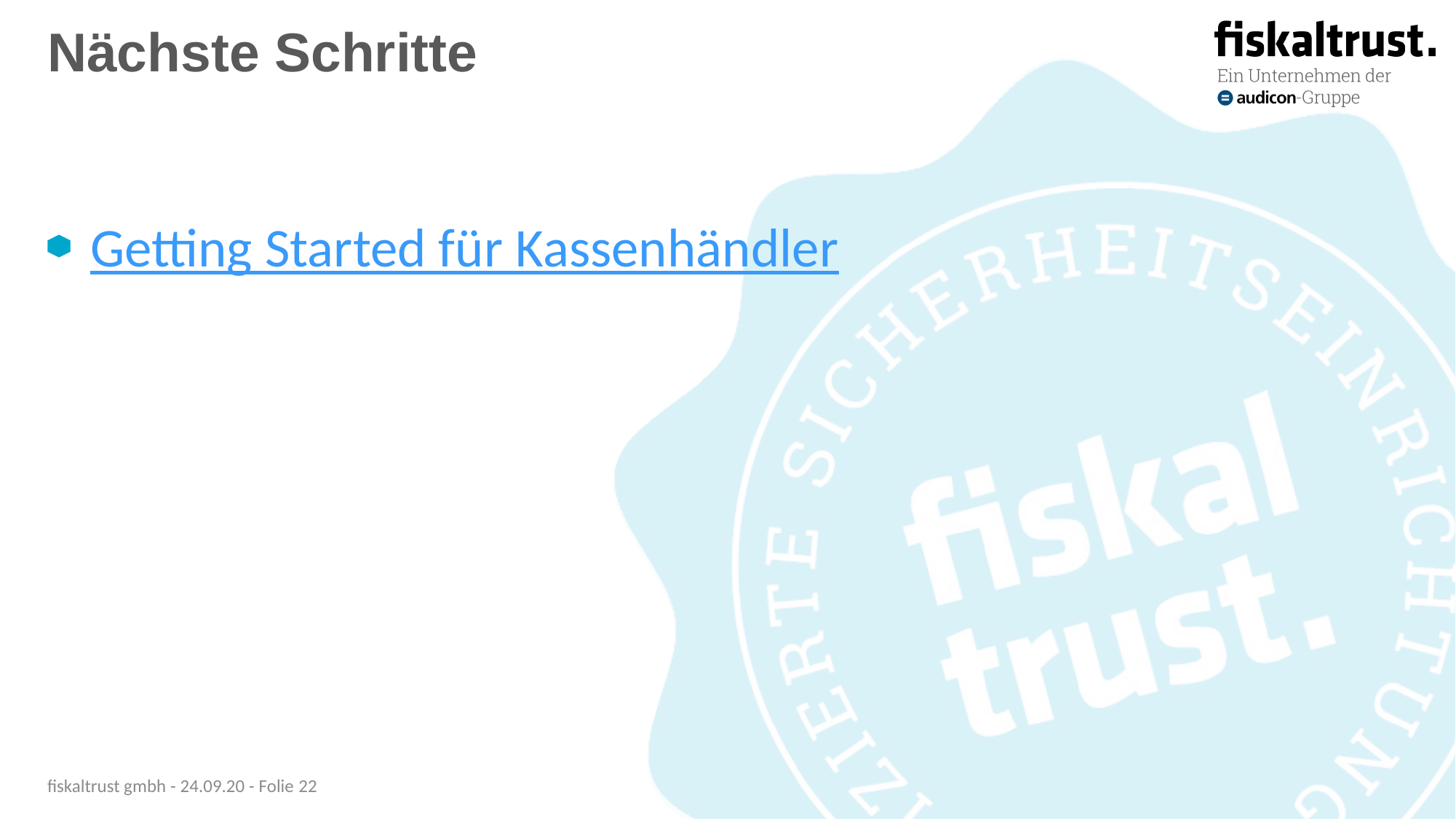

# Nächste Schritte

Getting Started für Kassenhändler
fiskaltrust gmbh - 24.09.20 - Folie 22